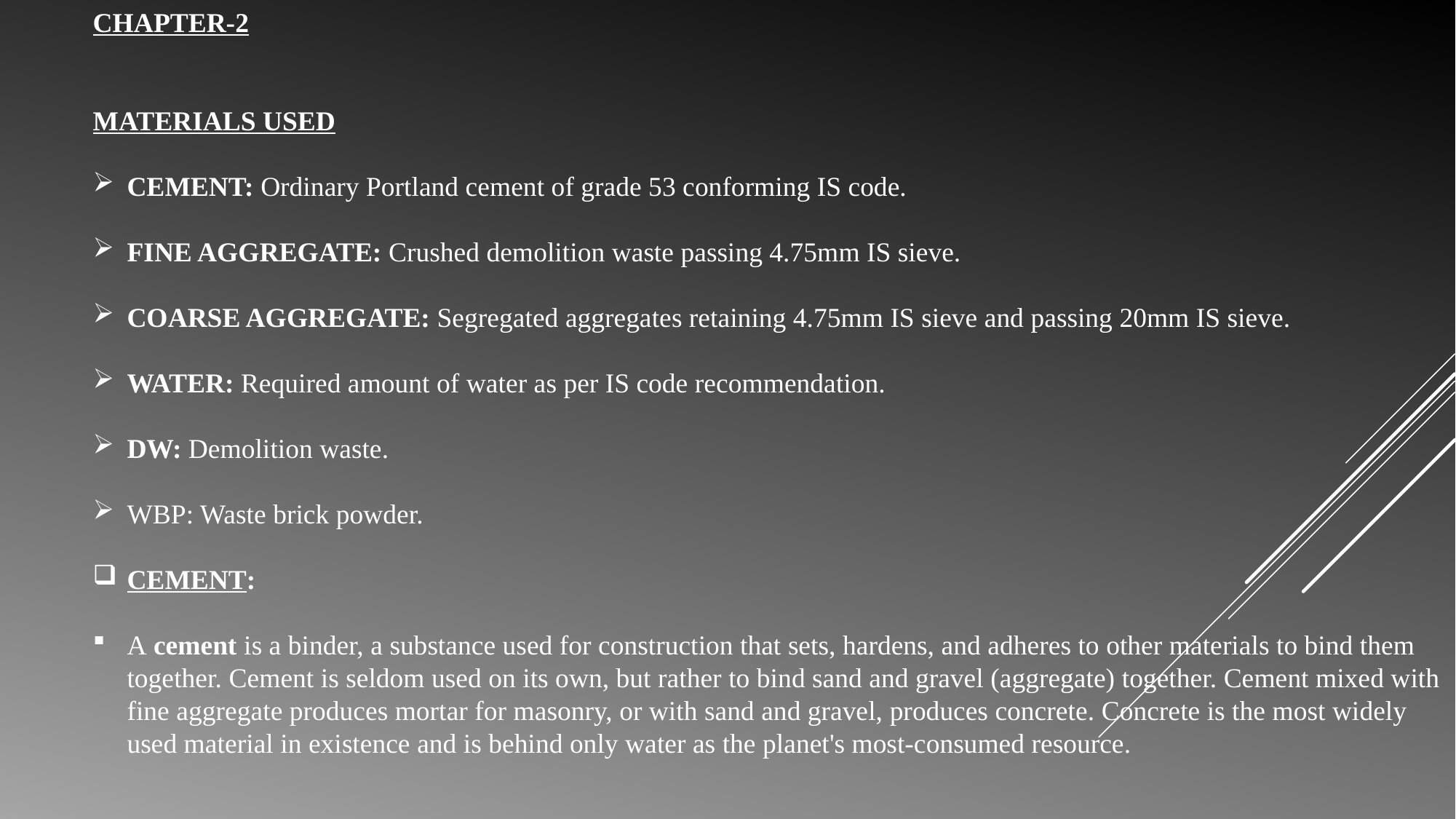

CHAPTER-2

MATERIALS USED

CEMENT: Ordinary Portland cement of grade 53 conforming IS code.

FINE AGGREGATE: Crushed demolition waste passing 4.75mm IS sieve.

COARSE AGGREGATE: Segregated aggregates retaining 4.75mm IS sieve and passing 20mm IS sieve.

WATER: Required amount of water as per IS code recommendation.

DW: Demolition waste.

WBP: Waste brick powder.

CEMENT:

A cement is a binder, a substance used for construction that sets, hardens, and adheres to other materials to bind them together. Cement is seldom used on its own, but rather to bind sand and gravel (aggregate) together. Cement mixed with fine aggregate produces mortar for masonry, or with sand and gravel, produces concrete. Concrete is the most widely used material in existence and is behind only water as the planet's most-consumed resource.